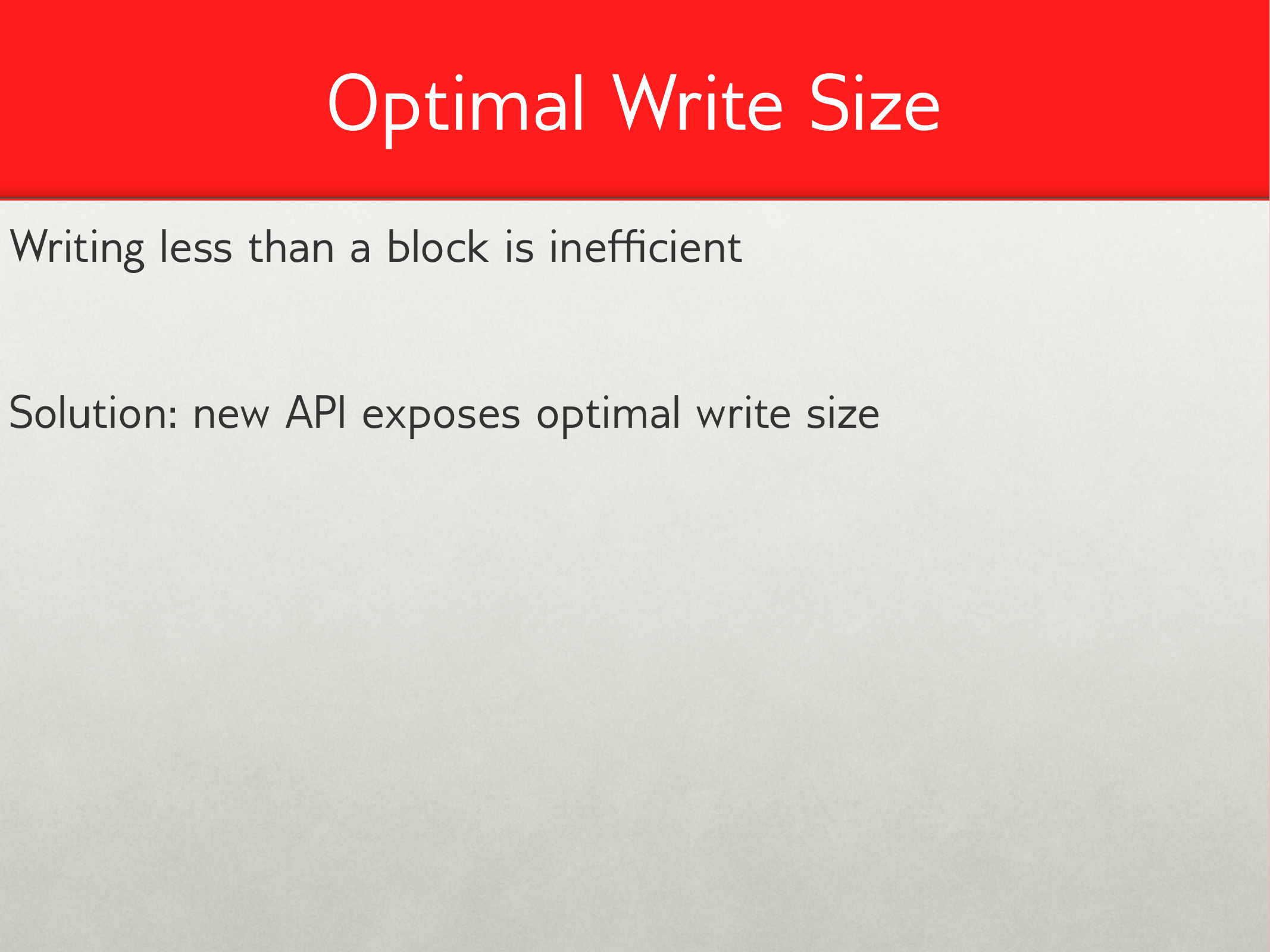

# Optimal Write Size
Writing less than a block is inefficient

Solution: new API exposes optimal write size